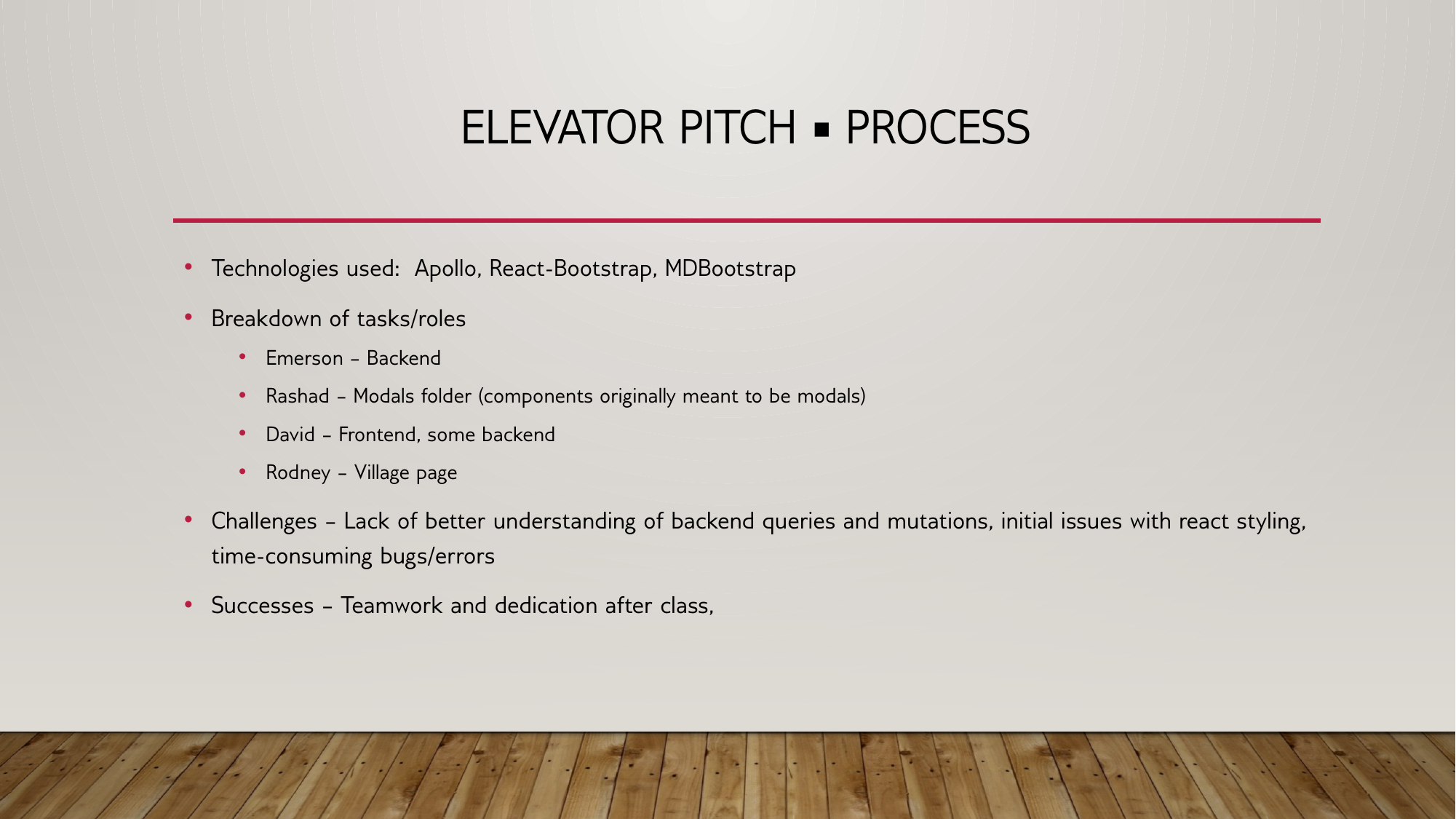

# Elevator Pitch ▪ Process
Technologies used:  Apollo, React-Bootstrap, MDBootstrap
Breakdown of tasks/roles
Emerson – Backend
Rashad – Modals folder (components originally meant to be modals)
David – Frontend, some backend
Rodney – Village page
Challenges – Lack of better understanding of backend queries and mutations, initial issues with react styling, time-consuming bugs/errors
Successes – Teamwork and dedication after class,